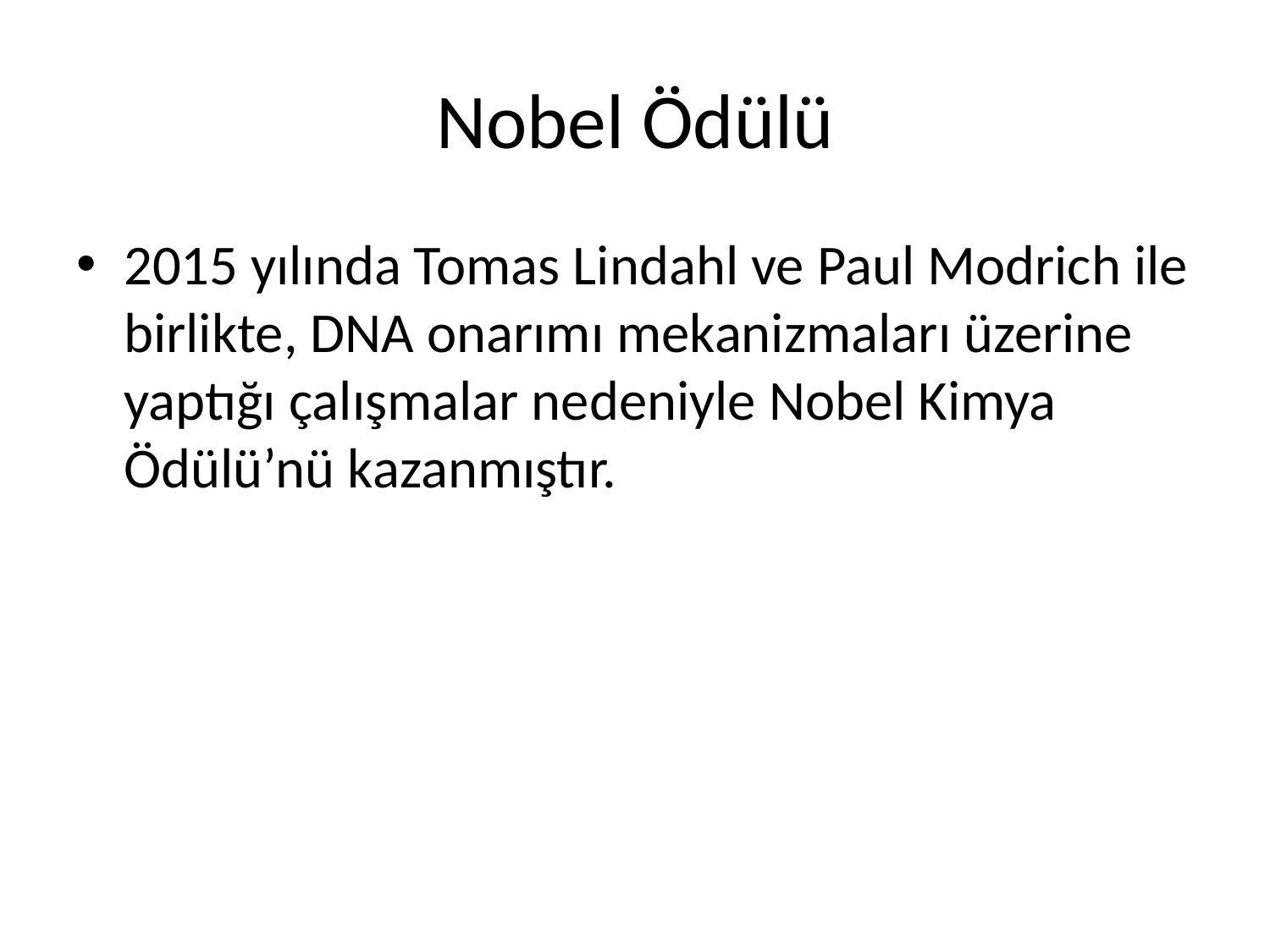

# Nobel Ödülü
2015 yılında Tomas Lindahl ve Paul Modrich ile birlikte, DNA onarımı mekanizmaları üzerine yaptığı çalışmalar nedeniyle Nobel Kimya Ödülü’nü kazanmıştır.